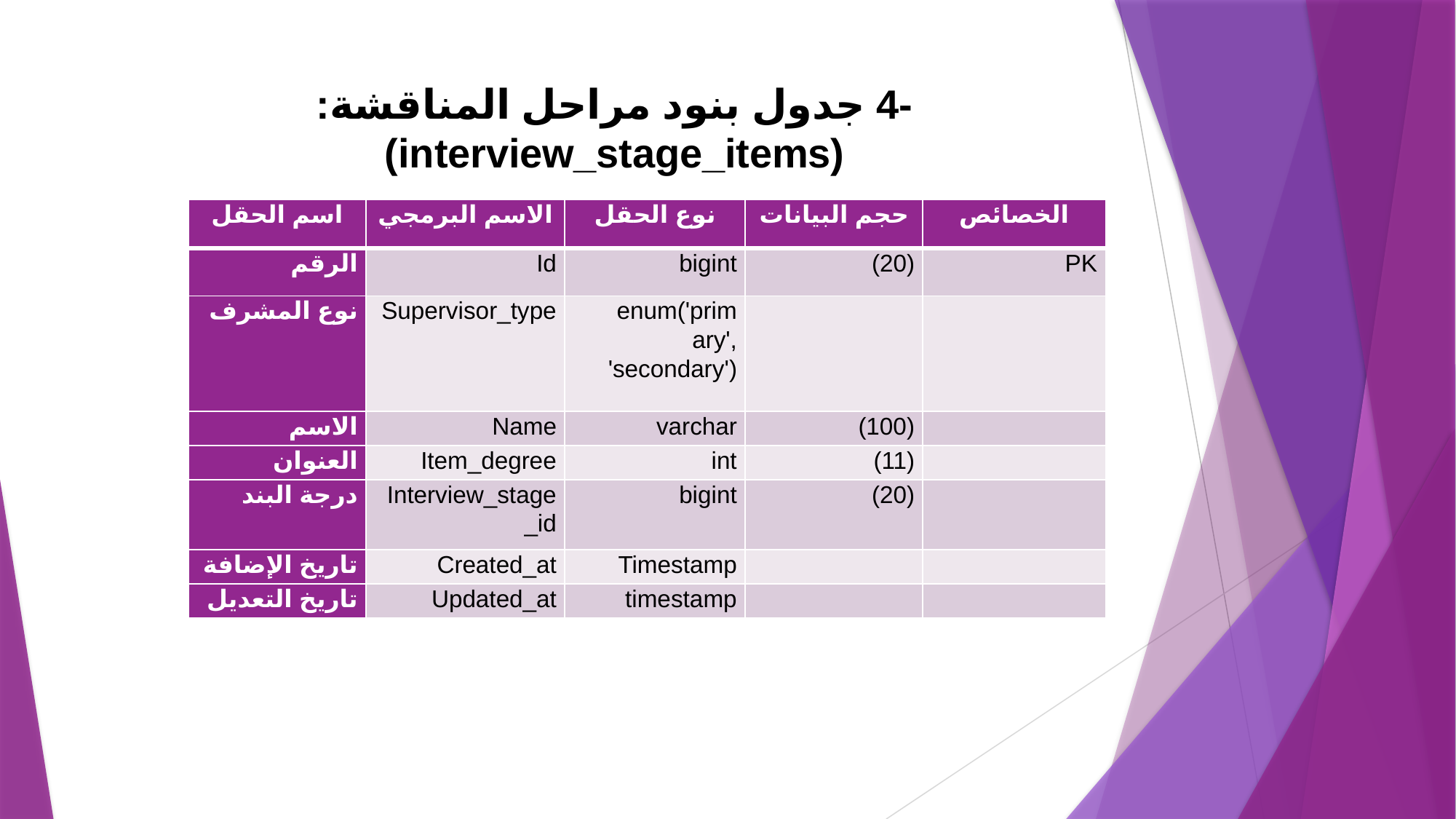

# -4 جدول بنود مراحل المناقشة: (interview_stage_items)
| اسم الحقل | الاسم البرمجي | نوع الحقل | حجم البيانات | الخصائص |
| --- | --- | --- | --- | --- |
| الرقم | Id | bigint | (20) | PK |
| نوع المشرف | Supervisor\_type | enum('prim ary', 'secondary') |  |  |
| الاسم | Name | varchar | (100) |  |
| العنوان | Item\_degree | int | (11) |  |
| درجة البند | Interview\_stage\_id | bigint | (20) |  |
| تاريخ الإضافة | Created\_at | Timestamp |  |  |
| تاريخ التعديل | Updated\_at | timestamp |  |  |